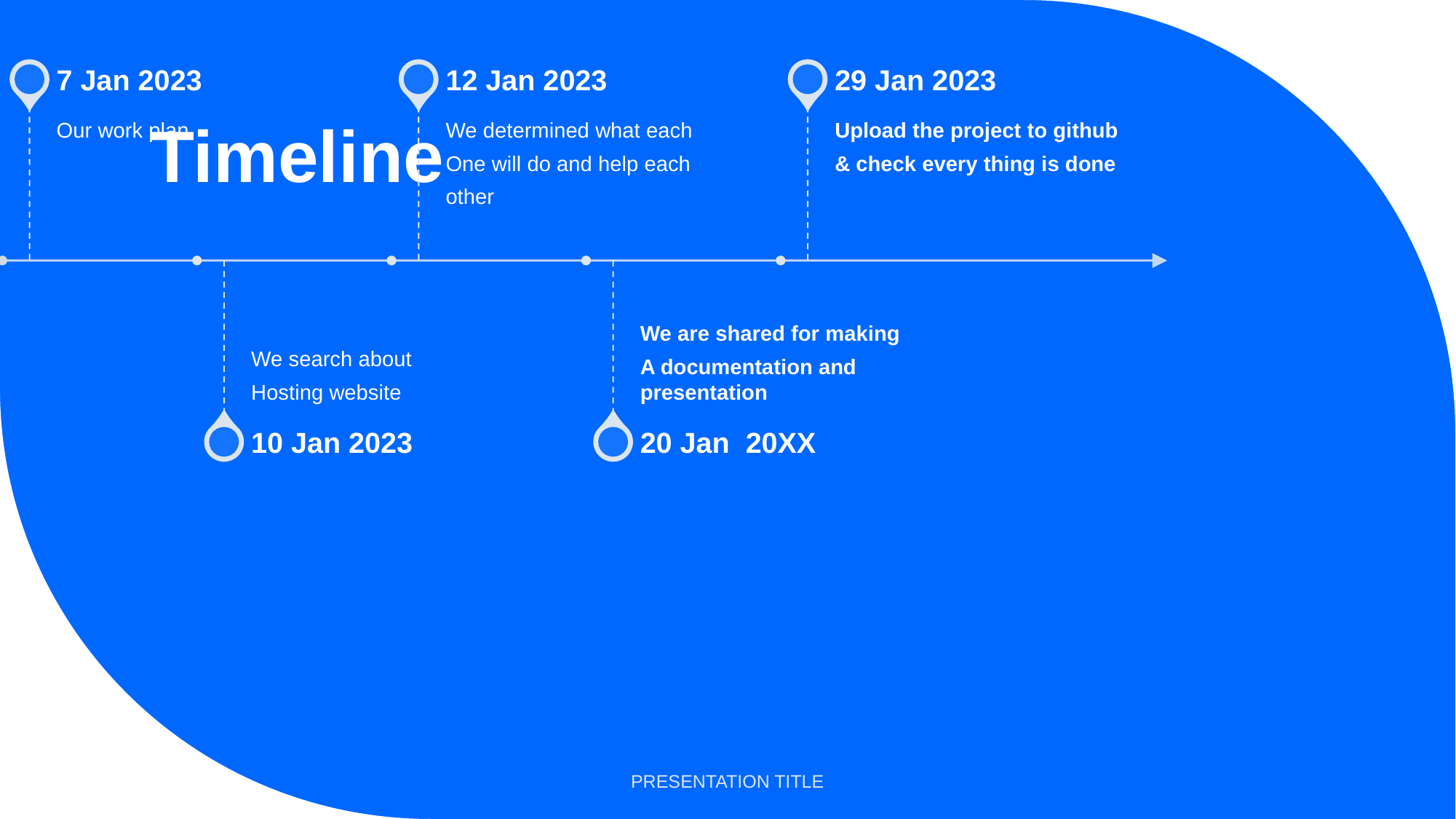

# Timeline
Our work plan
7 Jan 2023
We search about
Hosting website
10 Jan 2023
We determined what each
One will do and help each
other
12 Jan 2023
We are shared for making
A documentation and presentation
20 Jan  20XX
Upload the project to github
& check every thing is done
29 Jan 2023

PRESENTATION TITLE
11